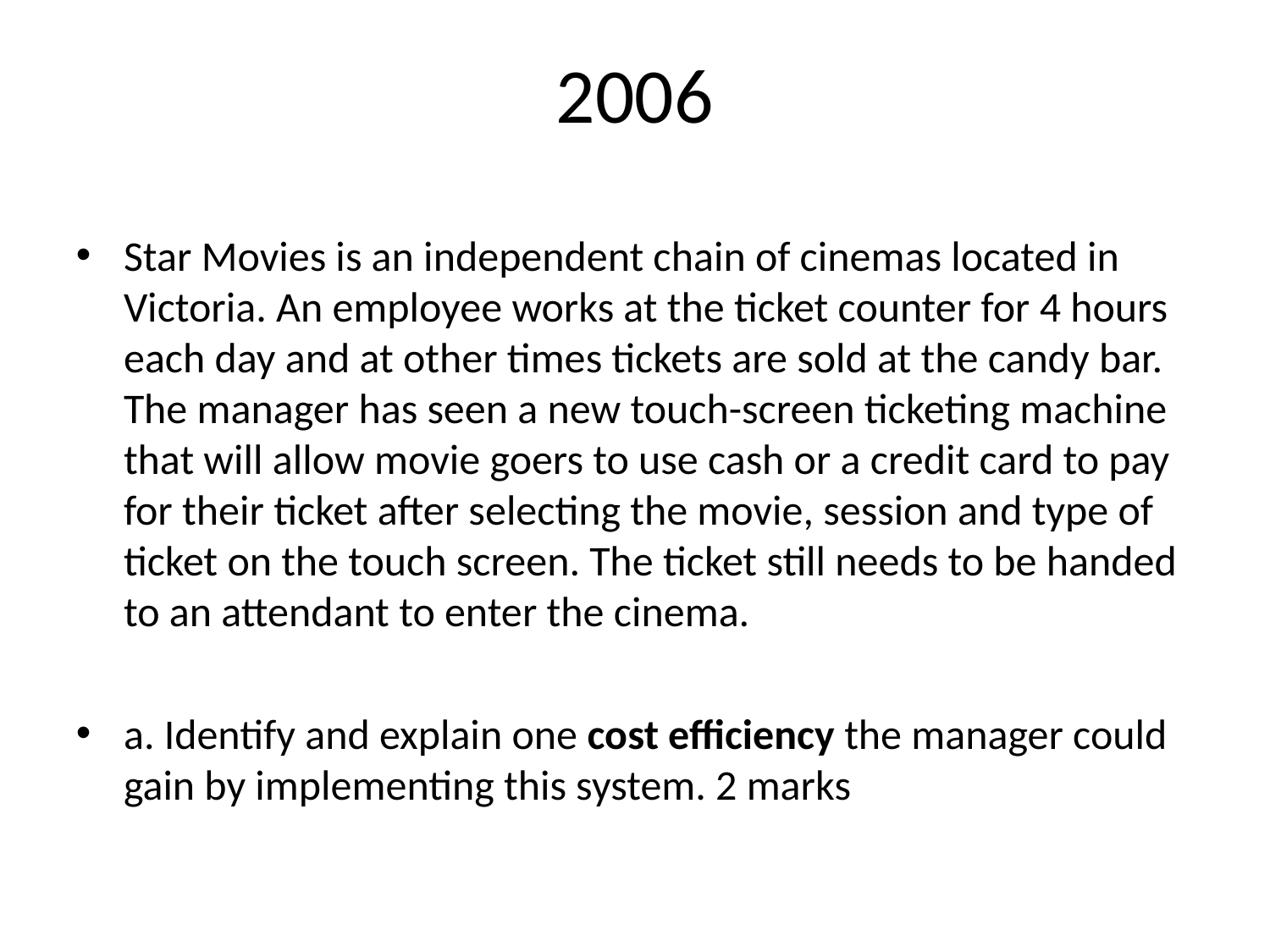

# 2006
Star Movies is an independent chain of cinemas located in Victoria. An employee works at the ticket counter for 4 hours each day and at other times tickets are sold at the candy bar. The manager has seen a new touch-screen ticketing machine that will allow movie goers to use cash or a credit card to pay for their ticket after selecting the movie, session and type of ticket on the touch screen. The ticket still needs to be handed to an attendant to enter the cinema.

a. Identify and explain one cost efficiency the manager could gain by implementing this system. 2 marks